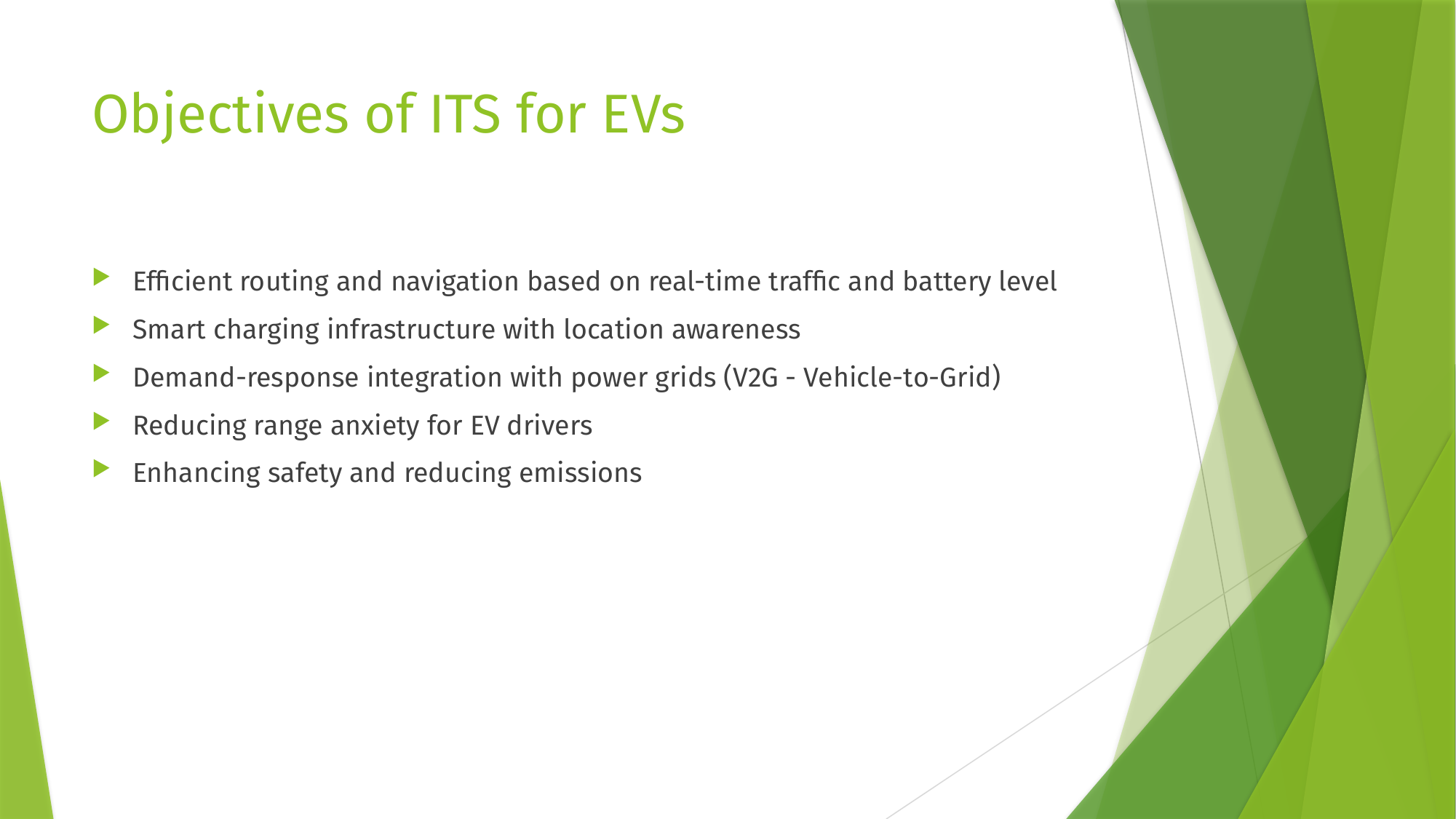

# Objectives of ITS for EVs
Efficient routing and navigation based on real-time traffic and battery level
Smart charging infrastructure with location awareness
Demand-response integration with power grids (V2G - Vehicle-to-Grid)
Reducing range anxiety for EV drivers
Enhancing safety and reducing emissions